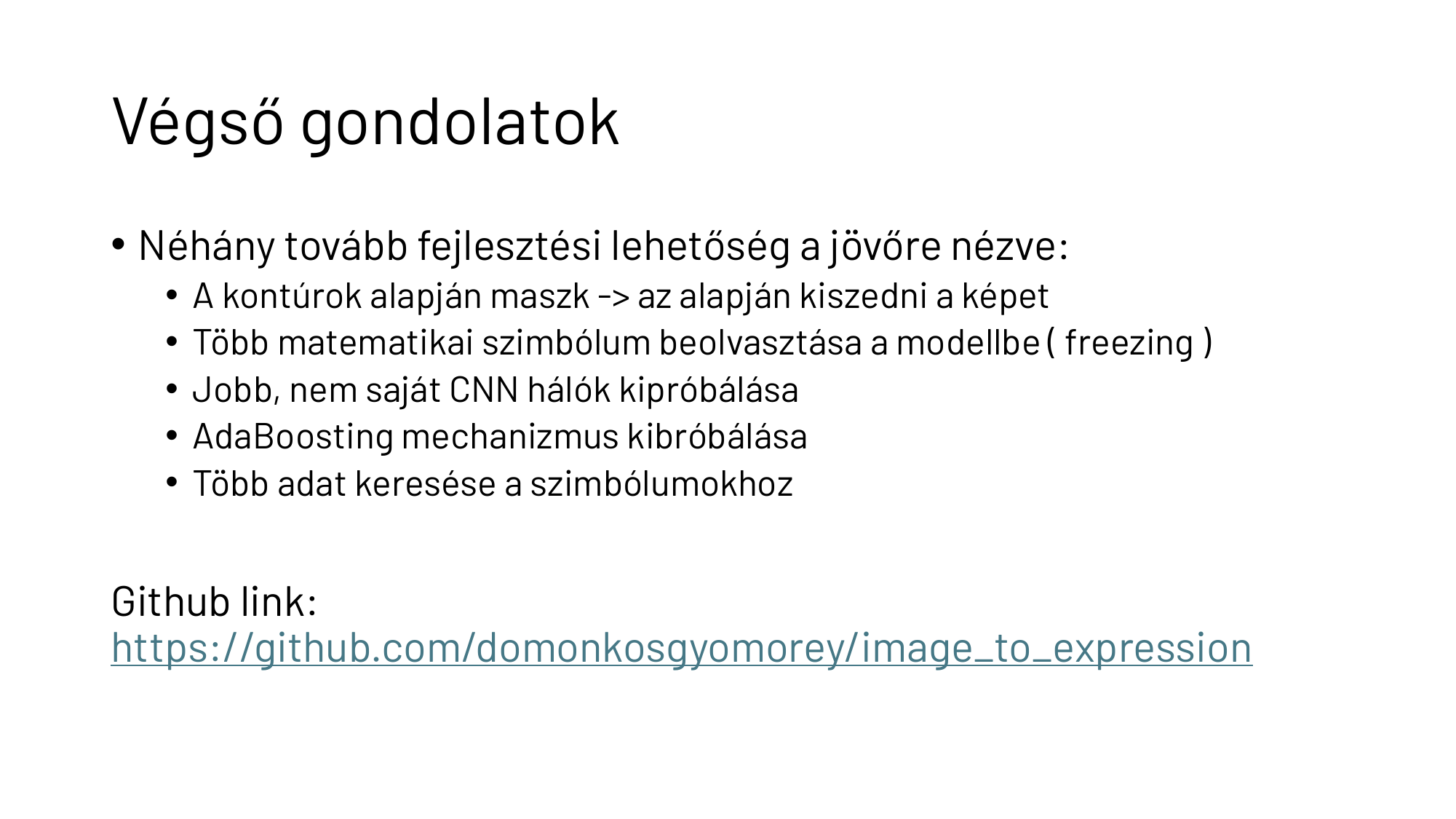

# Végső gondolatok
Néhány tovább fejlesztési lehetőség a jövőre nézve:
A kontúrok alapján maszk -> az alapján kiszedni a képet
Több matematikai szimbólum beolvasztása a modellbe ( freezing )
Jobb, nem saját CNN hálók kipróbálása
AdaBoosting mechanizmus kibróbálása
Több adat keresése a szimbólumokhoz

Github link: https://github.com/domonkosgyomorey/image_to_expression